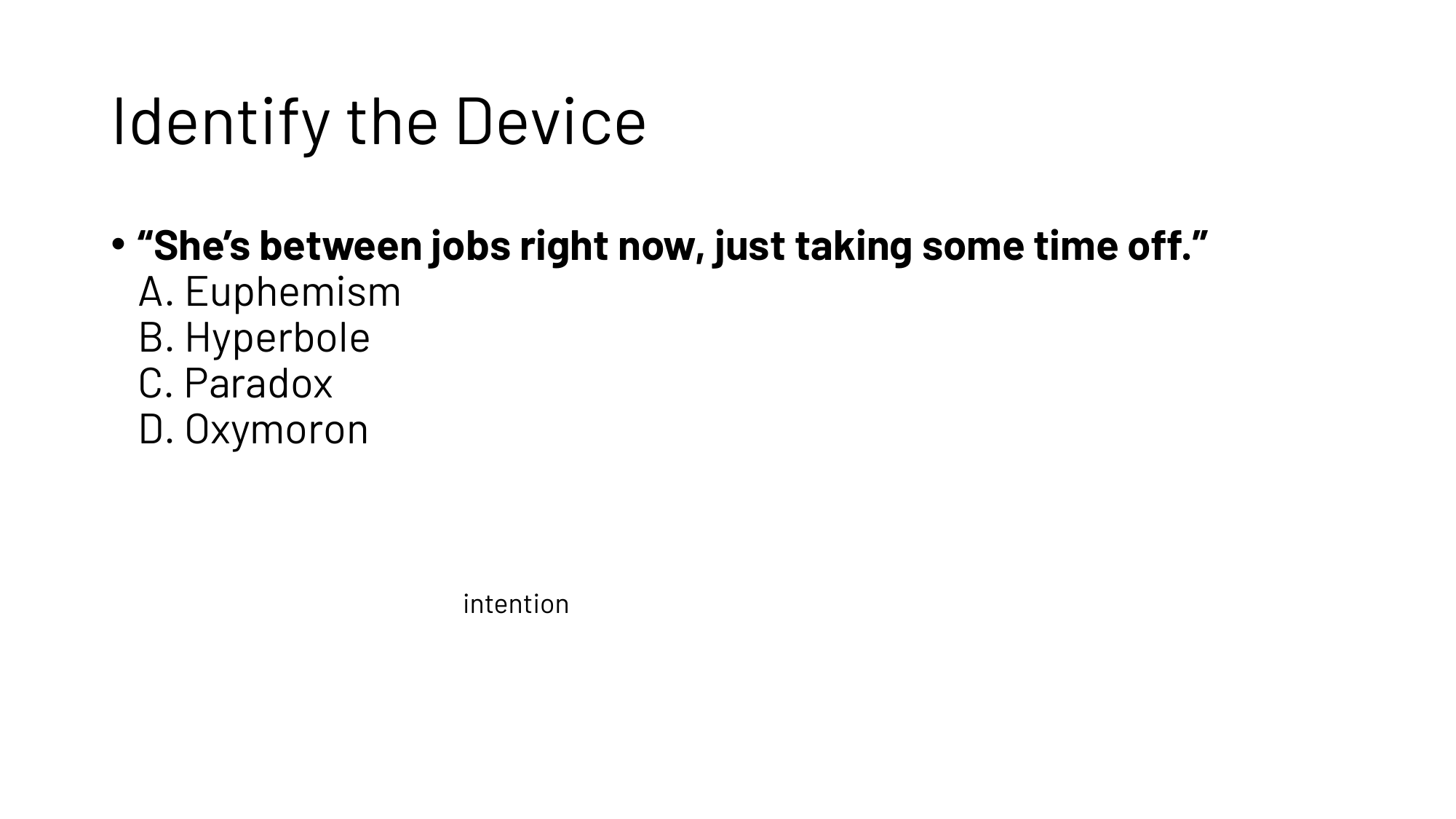

# Identify the Device
“She’s between jobs right now, just taking some time off.”
A. Euphemism
B. Hyperbole
C. Paradox
D. Oxymoron
intention